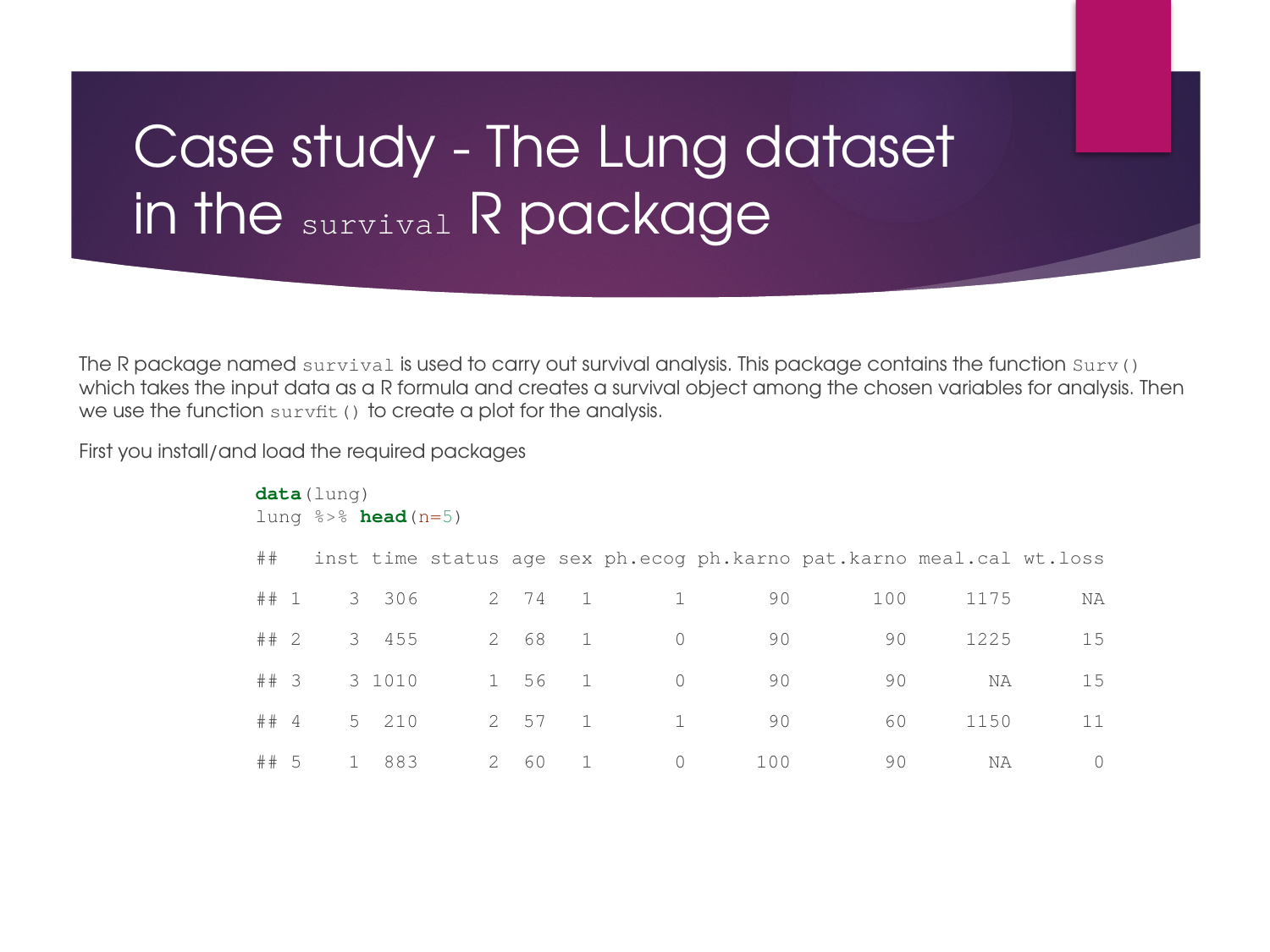

# Case study - The Lung dataset in the survival R package
The R package named survival is used to carry out survival analysis. This package contains the function Surv() which takes the input data as a R formula and creates a survival object among the chosen variables for analysis. Then we use the function survfit() to create a plot for the analysis.
First you install/and load the required packages
data(lung)
lung %>% head(n=5)
##   inst time status age sex ph.ecog ph.karno pat.karno meal.cal wt.loss
## 1    3  306      2  74   1       1       90       100     1175      NA
## 2    3  455      2  68   1       0       90        90     1225      15
## 3    3 1010      1  56   1       0       90        90       NA      15
## 4    5  210      2  57   1       1       90        60     1150      11
## 5    1  883      2  60   1       0      100        90       NA       0